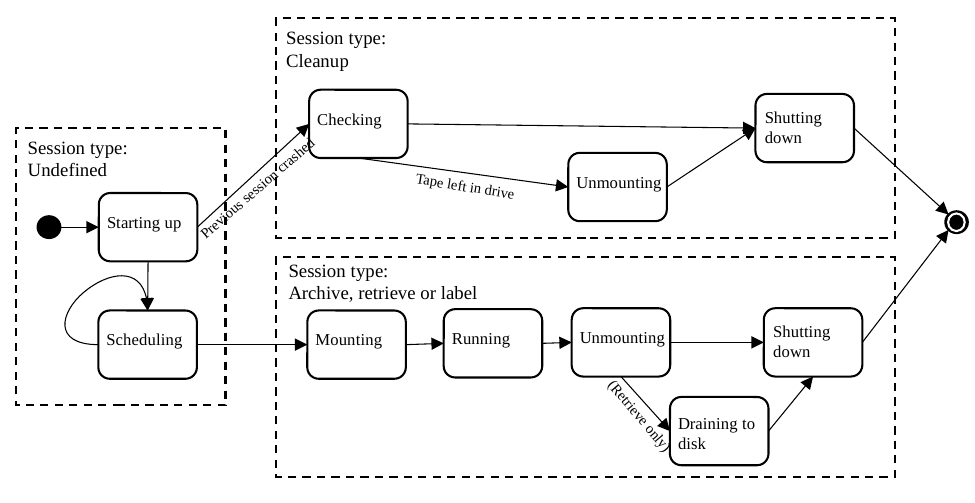

Session type:
Cleanup

Checking

Shutting
down
Session type:
Undefined

Unmounting
Tape left in drive
Previous session crashed

Starting up

Session type:
Archive, retrieve or label

Unmounting

Shutting
down

Running

Scheduling

Mounting

Draining to
disk
(Retrieve only)